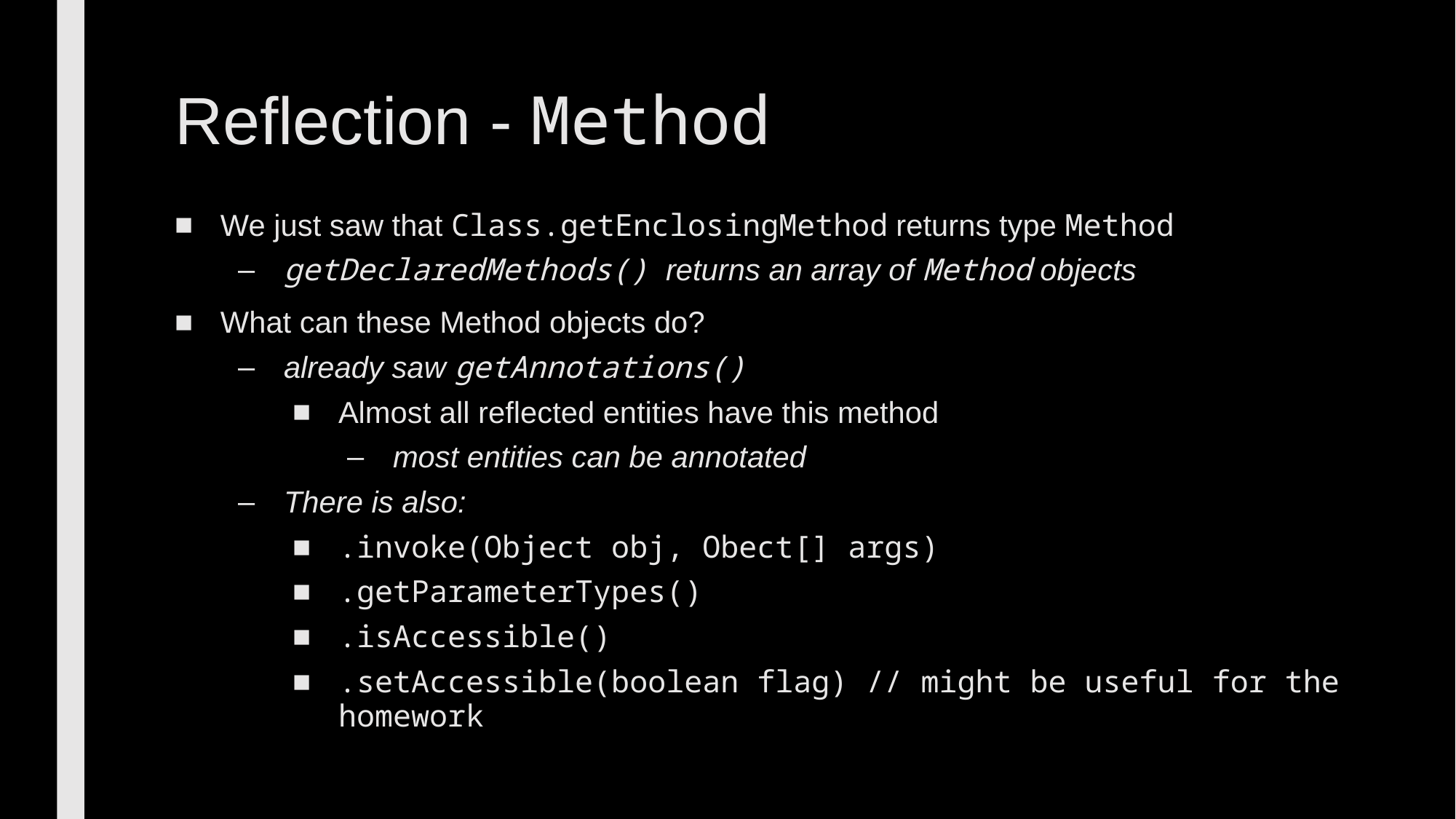

# Reflection - Method
We just saw that Class.getEnclosingMethod returns type Method
getDeclaredMethods() returns an array of Method objects
What can these Method objects do?
already saw getAnnotations()
Almost all reflected entities have this method
most entities can be annotated
There is also:
.invoke(Object obj, Obect[] args)
.getParameterTypes()
.isAccessible()
.setAccessible(boolean flag) // might be useful for the homework